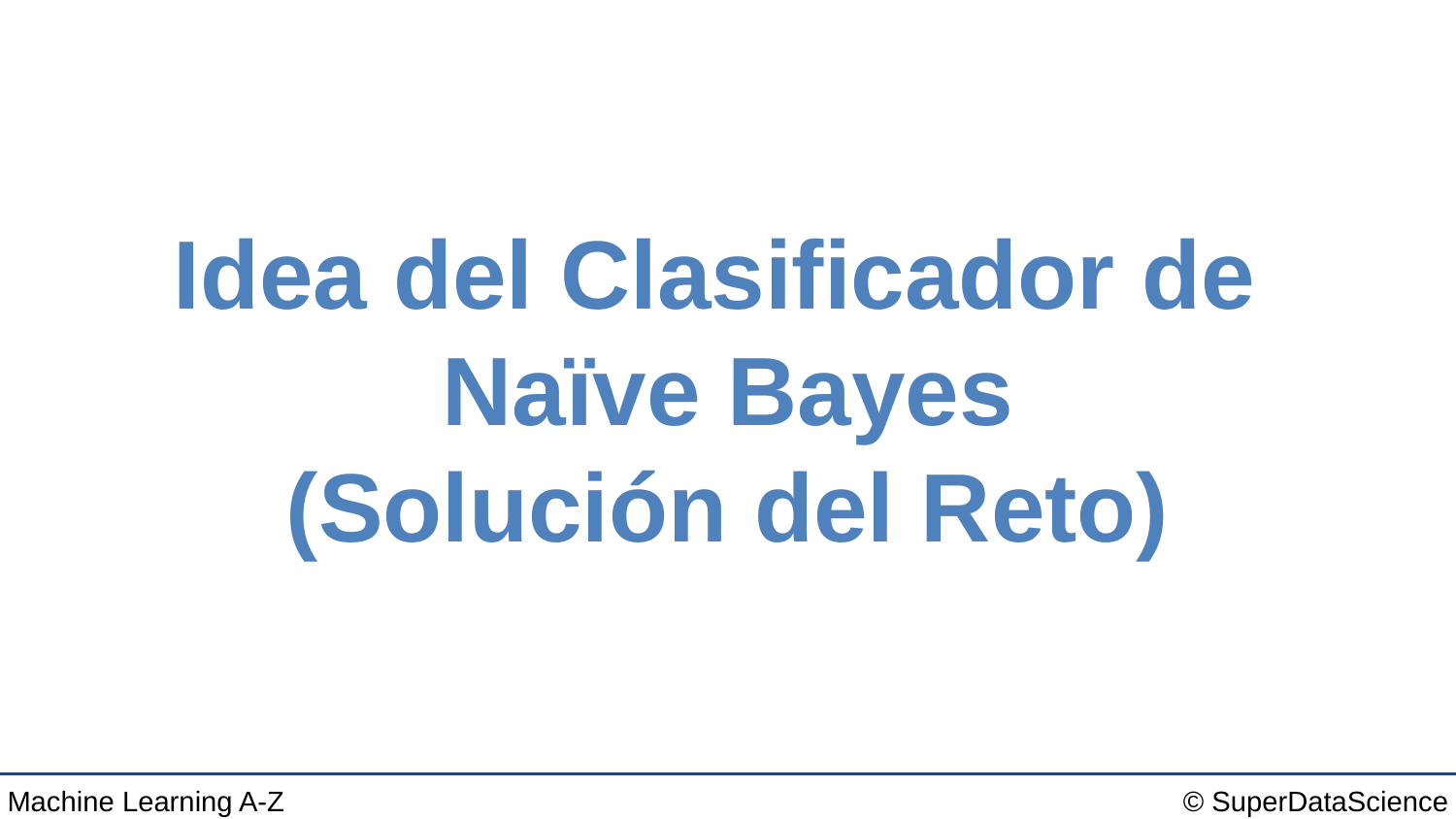

# Idea del Clasificador de
Naïve Bayes
(Solución del Reto)